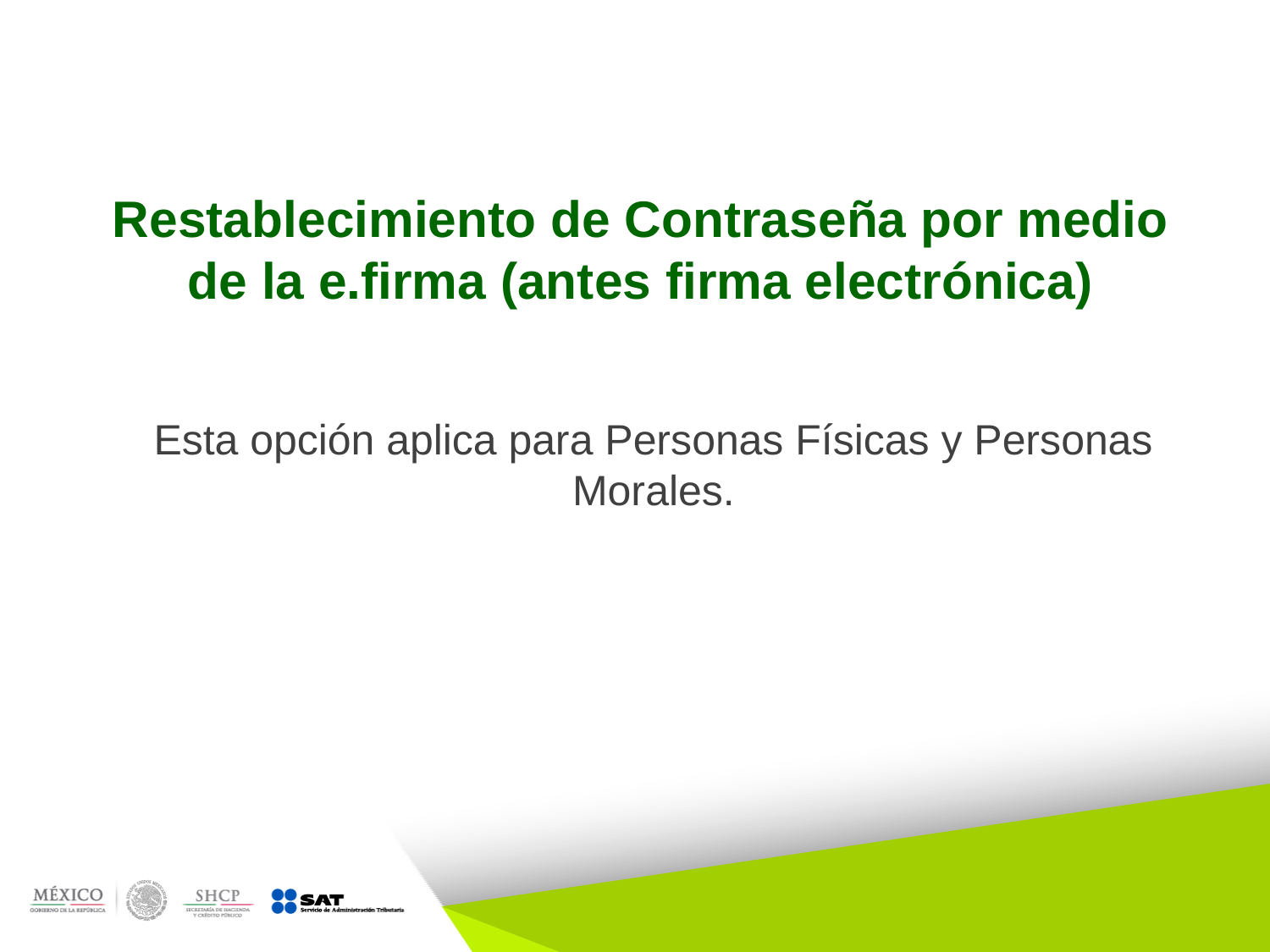

# Restablecimiento de Contraseña por medio de la e.firma (antes firma electrónica)
Esta opción aplica para Personas Físicas y Personas Morales.